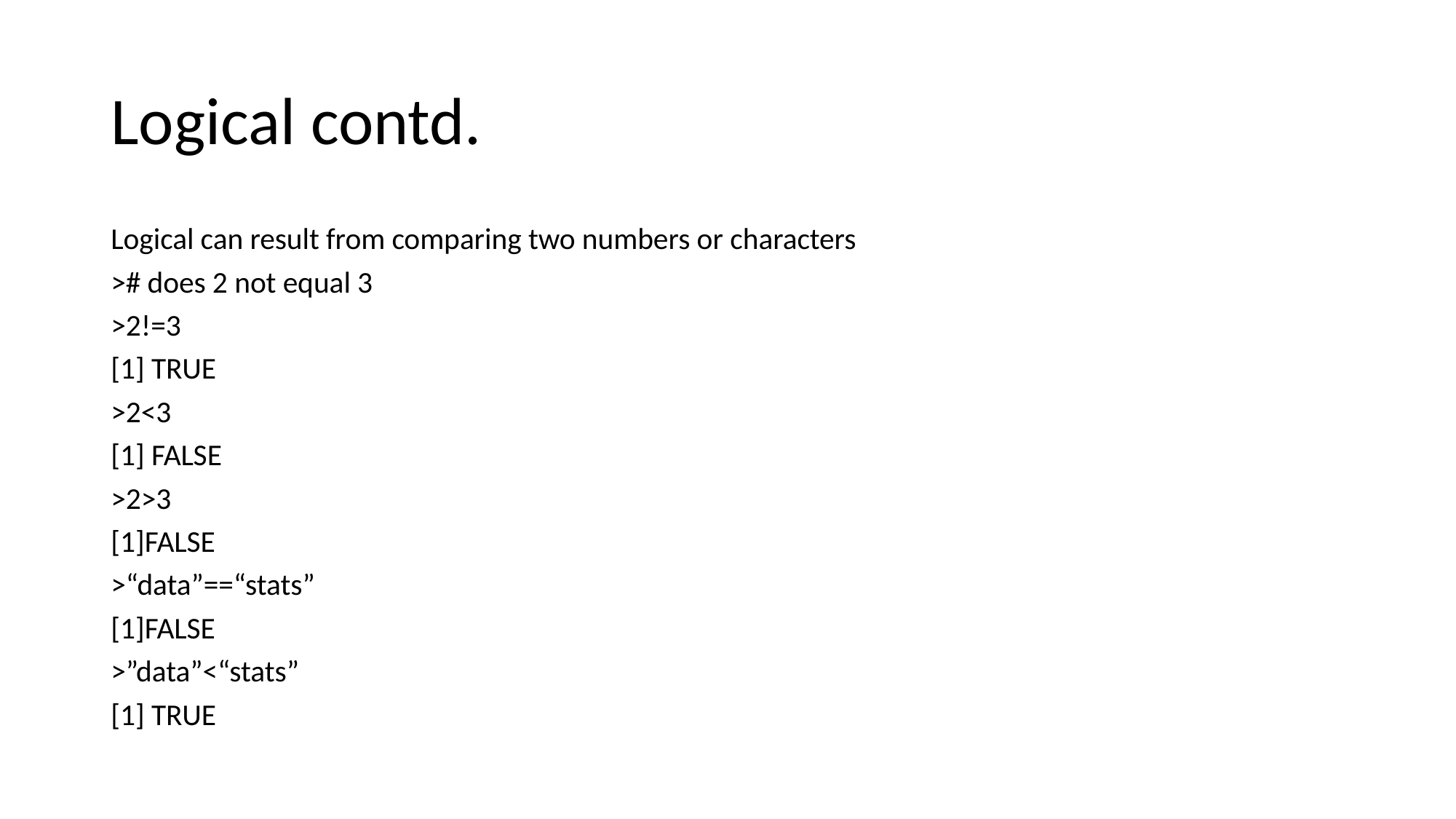

# Logical contd.
Logical can result from comparing two numbers or characters
># does 2 not equal 3
>2!=3
[1] TRUE
>2<3
[1] FALSE
>2>3
[1]FALSE
>“data”==“stats”
[1]FALSE
>”data”<“stats”
[1] TRUE